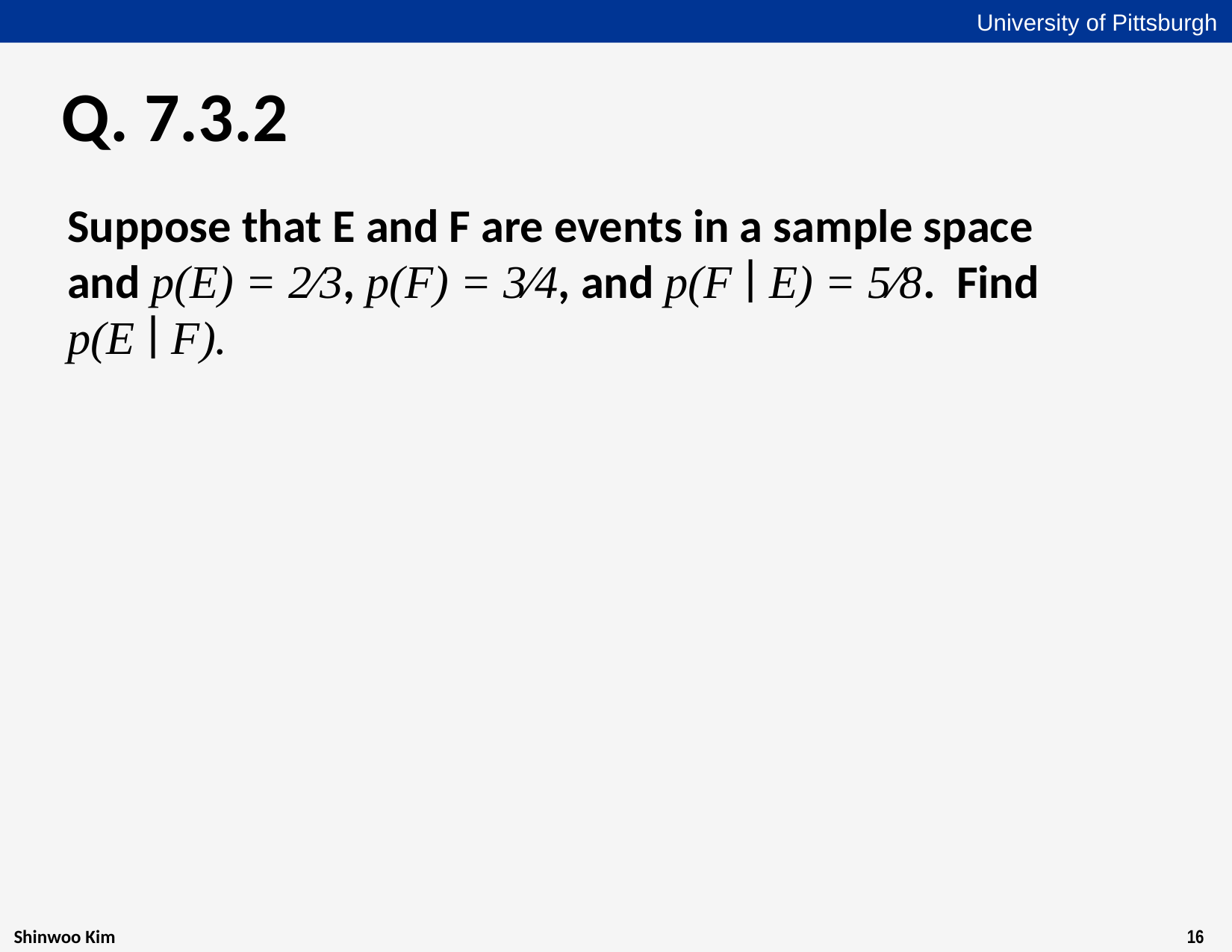

# Q. 7.3.2
Suppose that E and F are events in a sample space and p(E) = 2∕3, p(F) = 3∕4, and p(F ∣ E) = 5∕8.  Find p(E ∣ F).